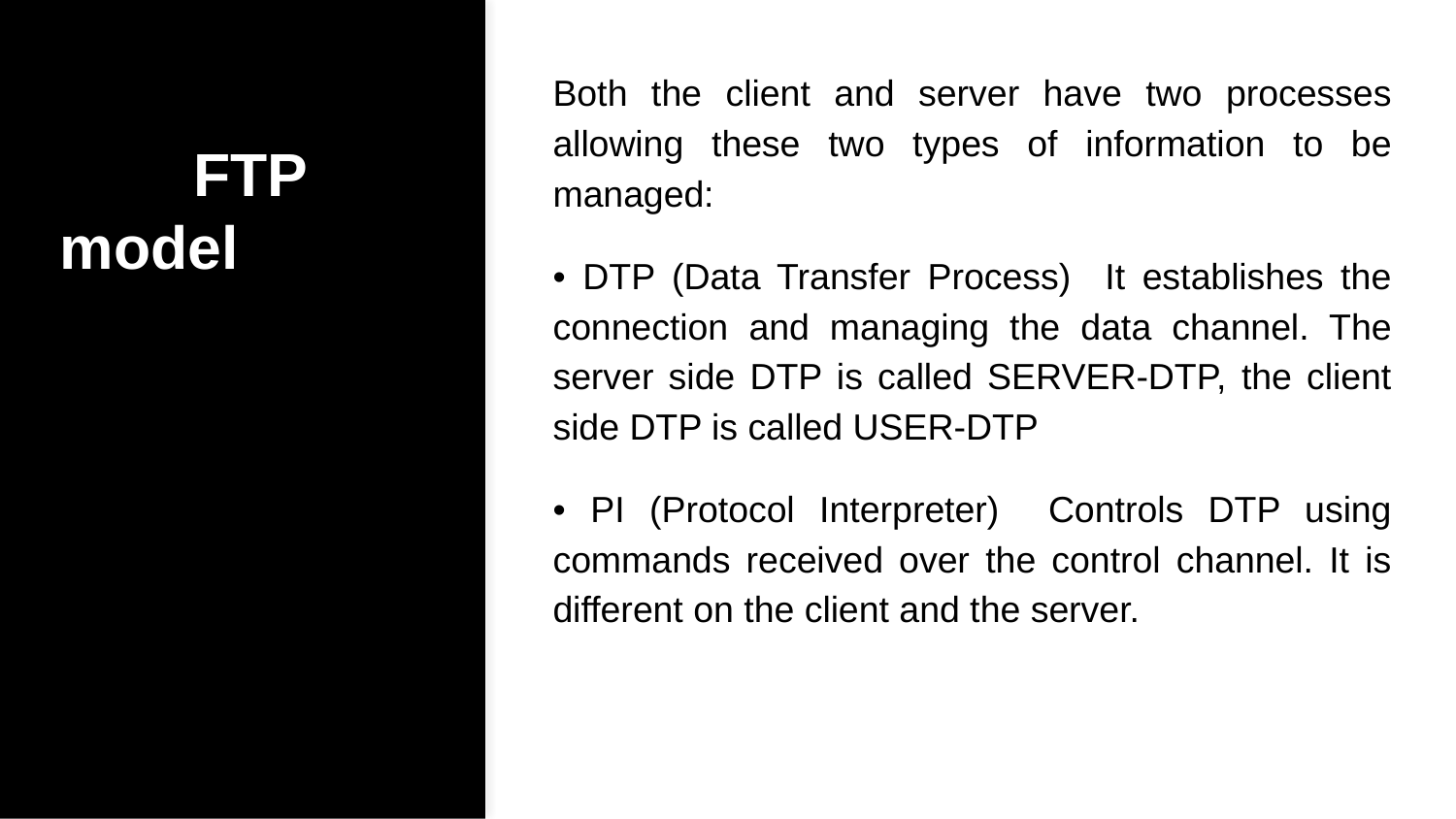

# FTP model

Both the client and server have two processes allowing these two types of information to be managed:
• DTP (Data Transfer Process)  It establishes the connection and managing the data channel. The server side DTP is called SERVER-DTP, the client side DTP is called USER-DTP
• PI (Protocol Interpreter)  Controls DTP using commands received over the control channel. It is different on the client and the server.